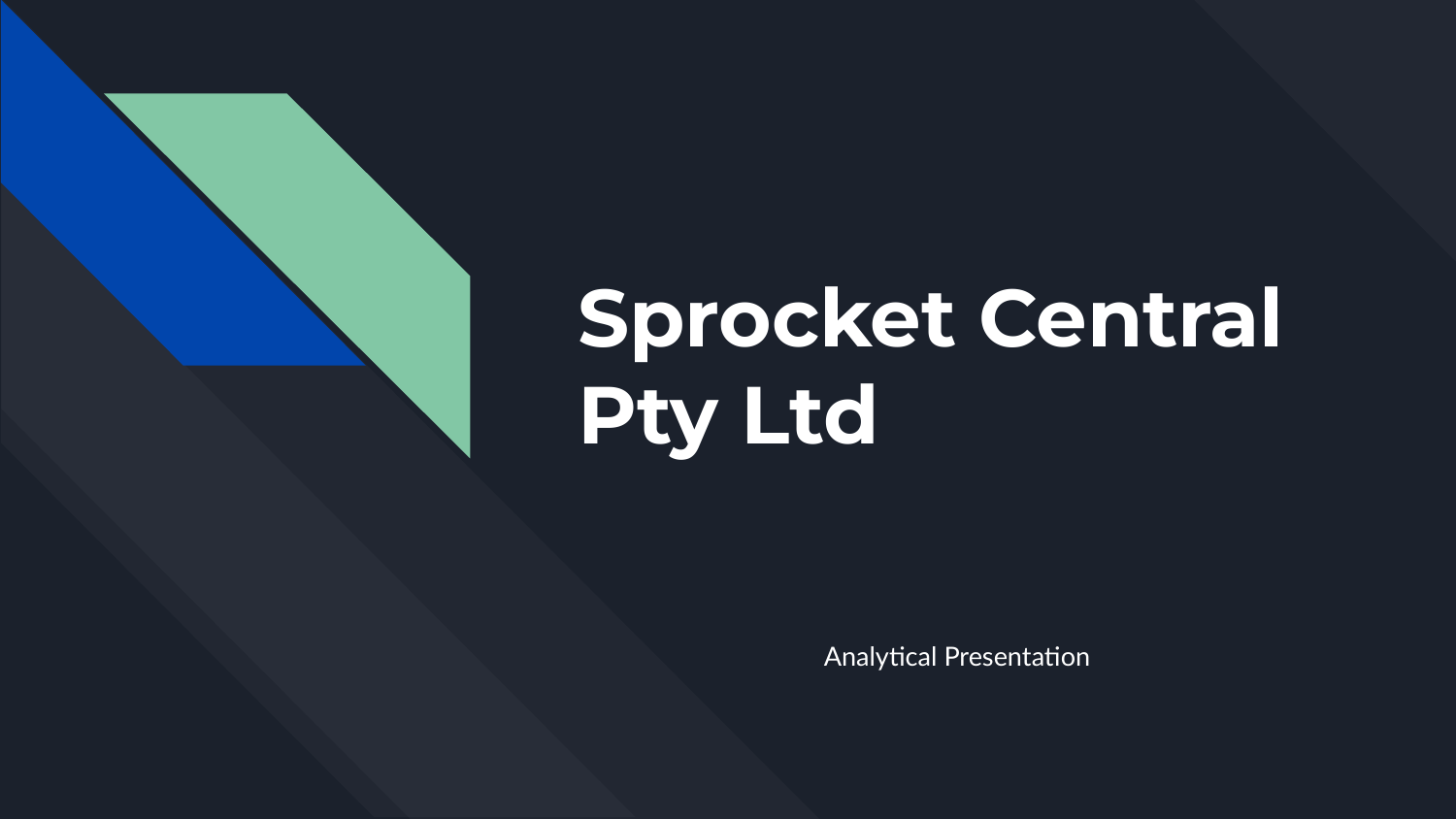

# Sprocket Central Pty Ltd
Analytical Presentation